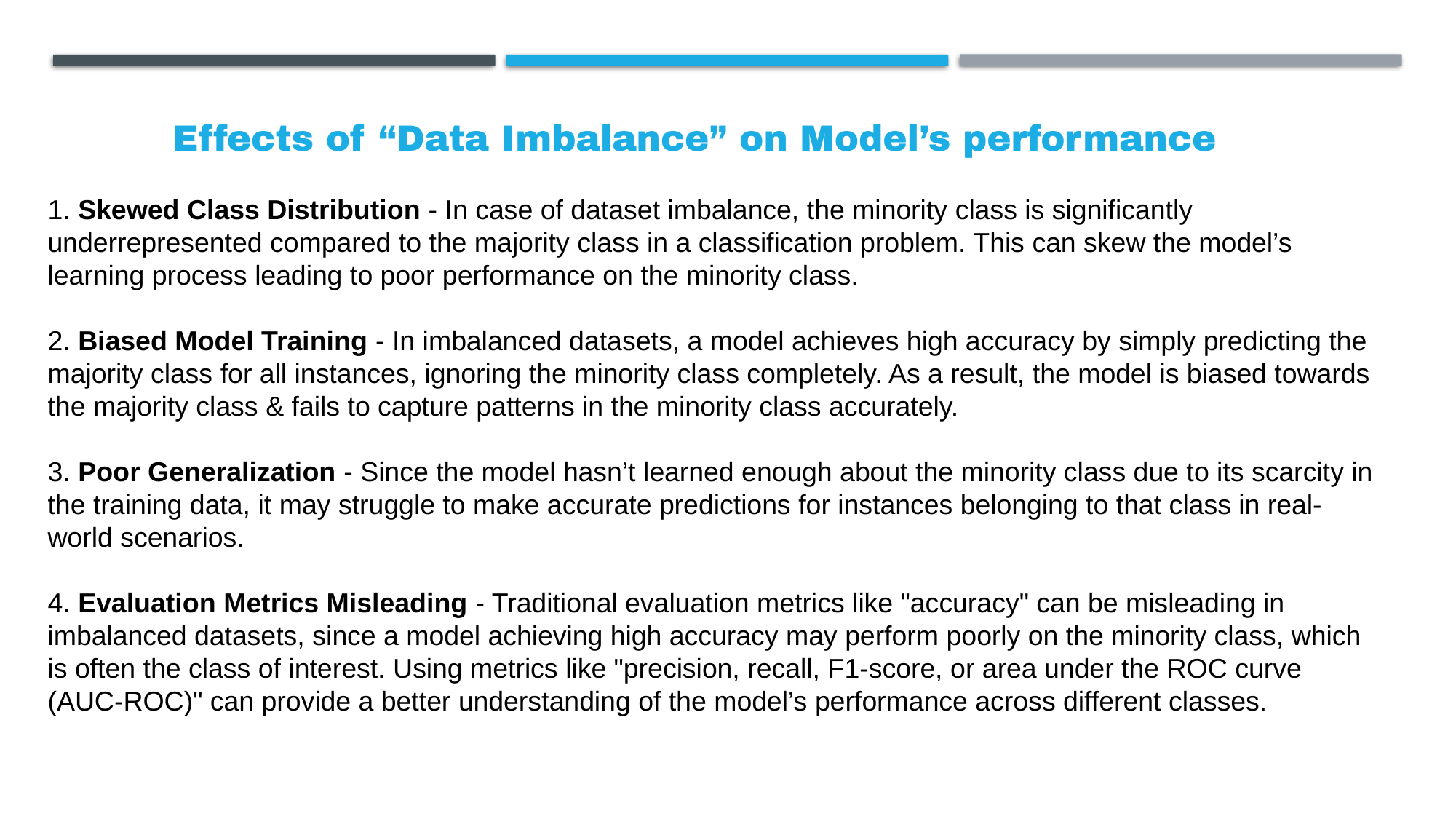

Effects of “Data Imbalance” on Model’s performance
1. Skewed Class Distribution - In case of dataset imbalance, the minority class is significantly underrepresented compared to the majority class in a classification problem. This can skew the model’s learning process leading to poor performance on the minority class.

2. Biased Model Training - In imbalanced datasets, a model achieves high accuracy by simply predicting the majority class for all instances, ignoring the minority class completely. As a result, the model is biased towards the majority class & fails to capture patterns in the minority class accurately.

3. Poor Generalization - Since the model hasn’t learned enough about the minority class due to its scarcity in the training data, it may struggle to make accurate predictions for instances belonging to that class in real-world scenarios.

4. Evaluation Metrics Misleading - Traditional evaluation metrics like "accuracy" can be misleading in imbalanced datasets, since a model achieving high accuracy may perform poorly on the minority class, which is often the class of interest. Using metrics like "precision, recall, F1-score, or area under the ROC curve (AUC-ROC)" can provide a better understanding of the model’s performance across different classes.